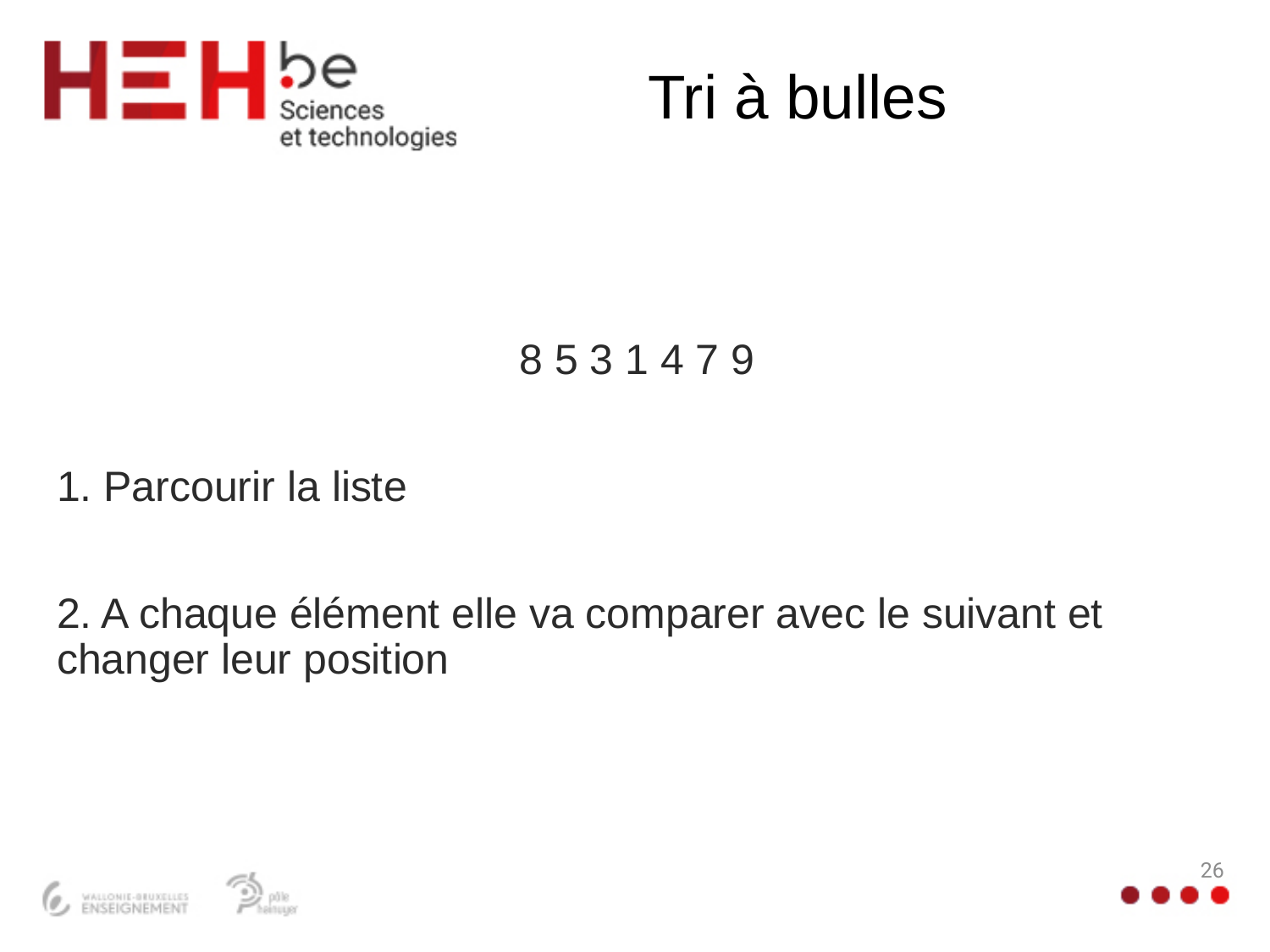

# Tri à bulles

8 5 3 1 4 7 9

1. Parcourir la liste

2. A chaque élément elle va comparer avec le suivant et changer leur position

26